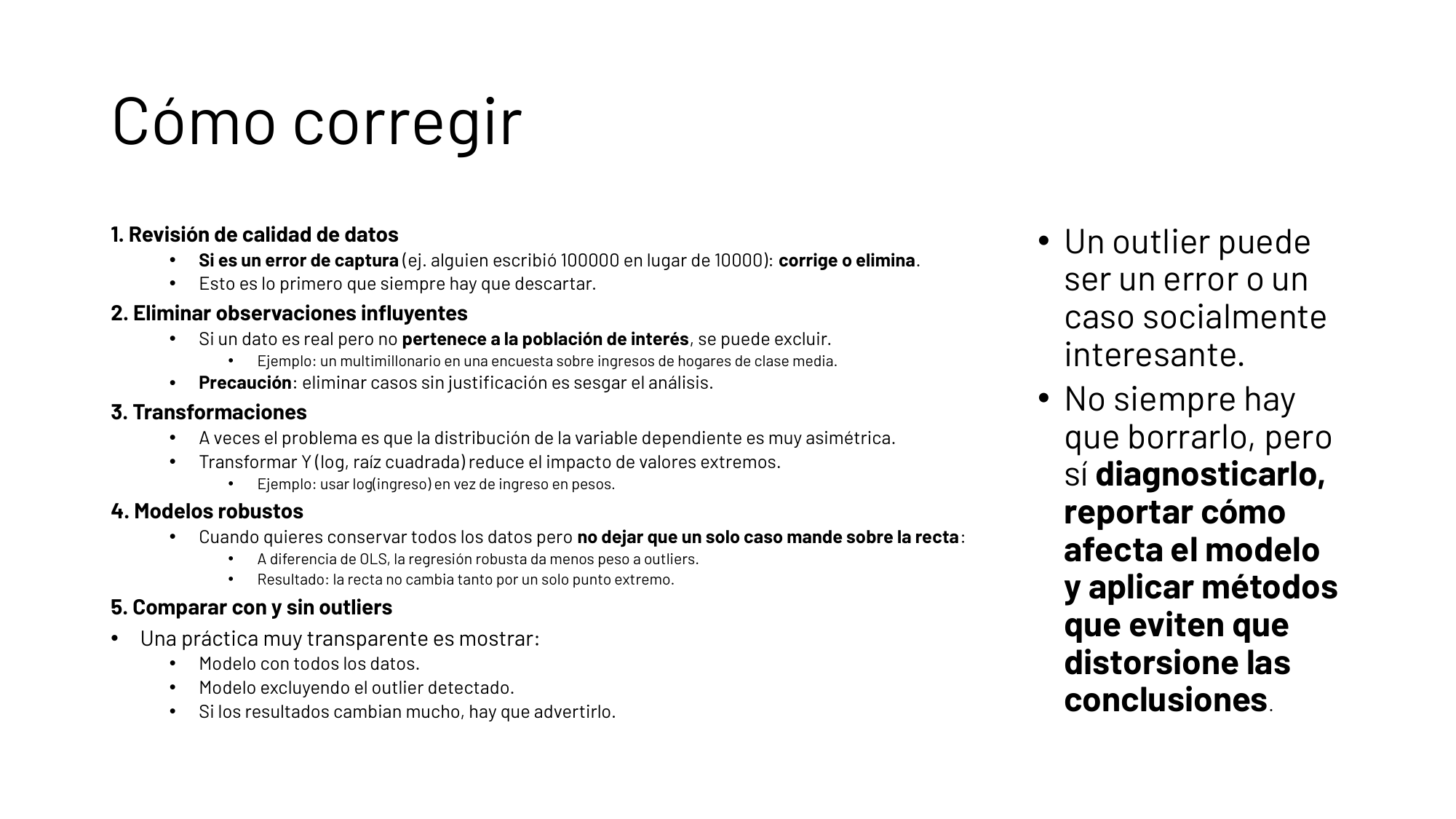

# Cómo corregir
1. Revisión de calidad de datos
Si es un error de captura (ej. alguien escribió 100000 en lugar de 10000): corrige o elimina.
Esto es lo primero que siempre hay que descartar.
2. Eliminar observaciones influyentes
Si un dato es real pero no pertenece a la población de interés, se puede excluir.
Ejemplo: un multimillonario en una encuesta sobre ingresos de hogares de clase media.
Precaución: eliminar casos sin justificación es sesgar el análisis.
3. Transformaciones
A veces el problema es que la distribución de la variable dependiente es muy asimétrica.
Transformar Y (log, raíz cuadrada) reduce el impacto de valores extremos.
Ejemplo: usar log(ingreso) en vez de ingreso en pesos.
4. Modelos robustos
Cuando quieres conservar todos los datos pero no dejar que un solo caso mande sobre la recta:
A diferencia de OLS, la regresión robusta da menos peso a outliers.
Resultado: la recta no cambia tanto por un solo punto extremo.
5. Comparar con y sin outliers
Una práctica muy transparente es mostrar:
Modelo con todos los datos.
Modelo excluyendo el outlier detectado.
Si los resultados cambian mucho, hay que advertirlo.

Un outlier puede ser un error o un caso socialmente interesante.
No siempre hay que borrarlo, pero sí diagnosticarlo, reportar cómo afecta el modelo y aplicar métodos que eviten que distorsione las conclusiones.